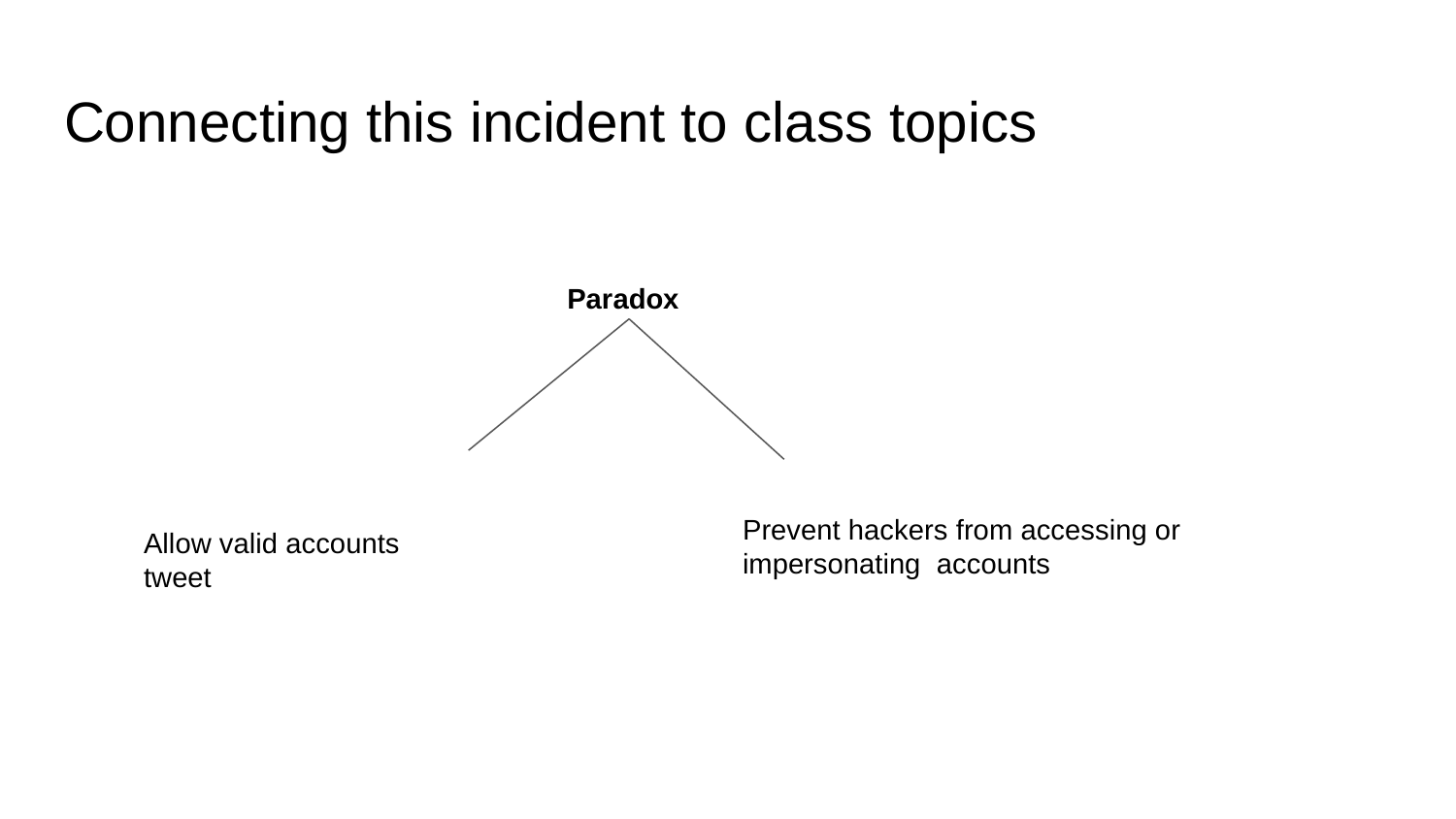

# Connecting this incident to class topics

Paradox
Prevent hackers from accessing or impersonating  accounts
Allow valid accounts tweet